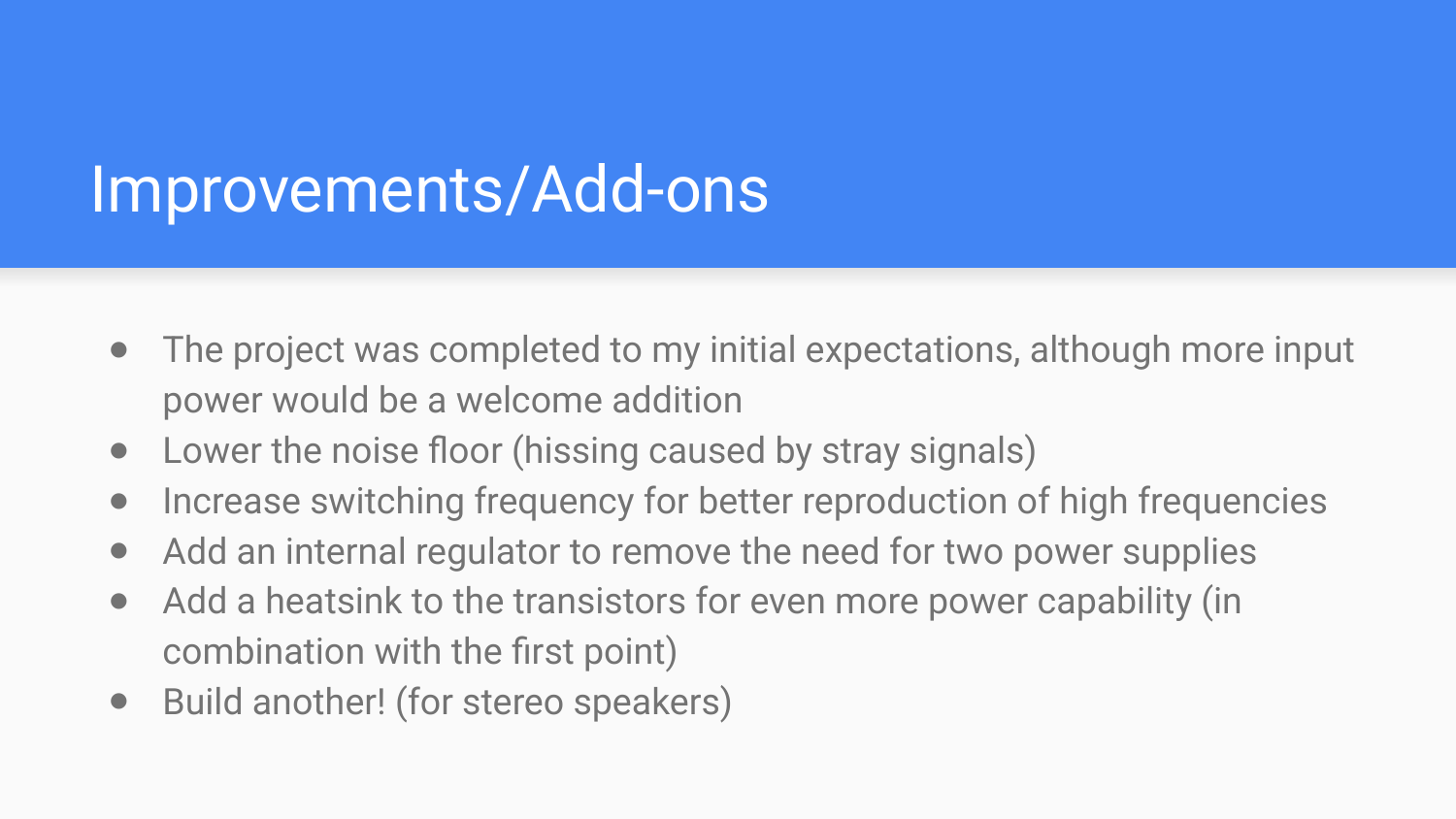

# Improvements/Add-ons
The project was completed to my initial expectations, although more input power would be a welcome addition
Lower the noise floor (hissing caused by stray signals)
Increase switching frequency for better reproduction of high frequencies
Add an internal regulator to remove the need for two power supplies
Add a heatsink to the transistors for even more power capability (in combination with the first point)
Build another! (for stereo speakers)